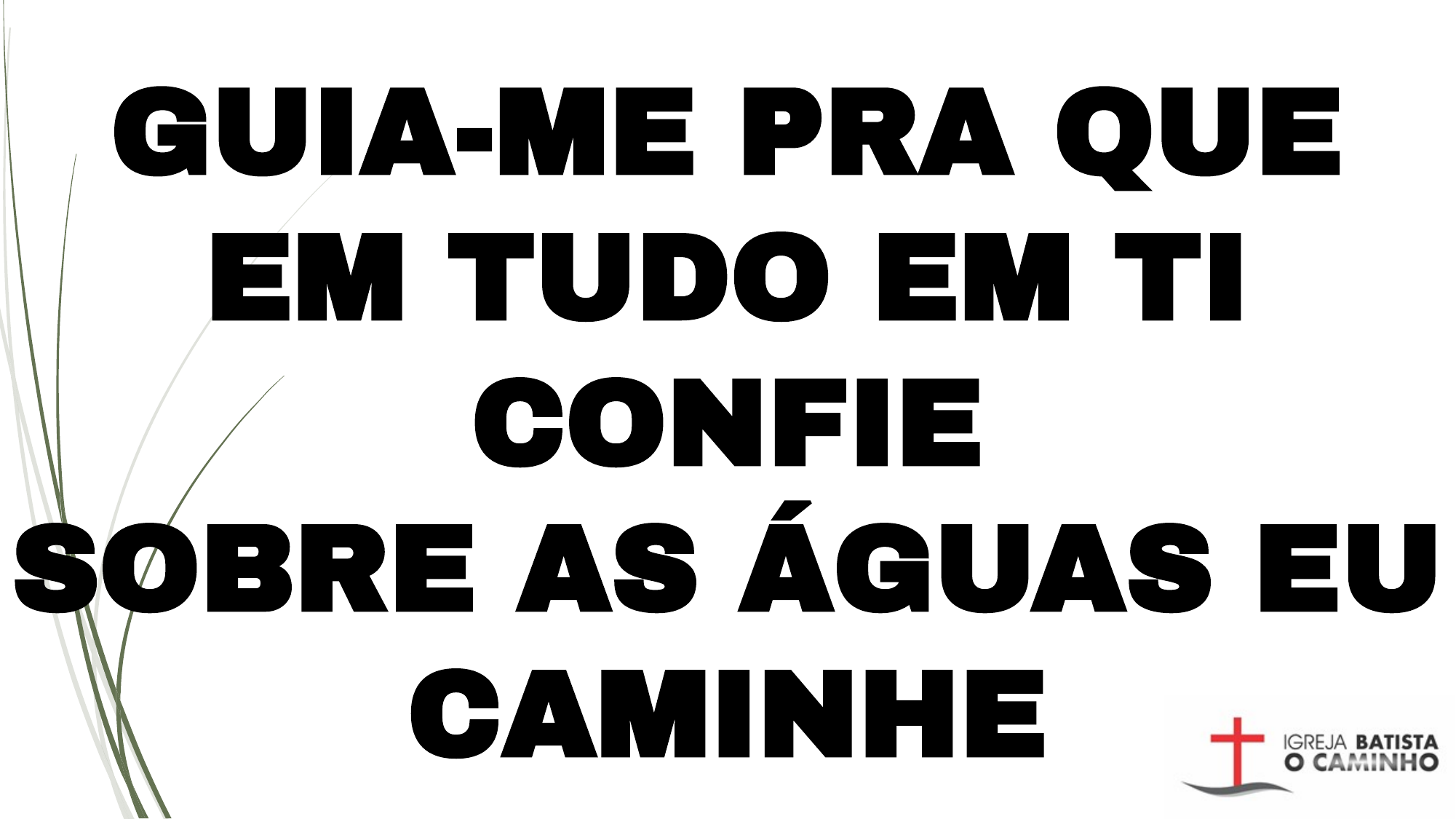

GUIA-ME PRA QUE EM TUDO EM TI CONFIE
SOBRE AS ÁGUAS EU CAMINHE

#